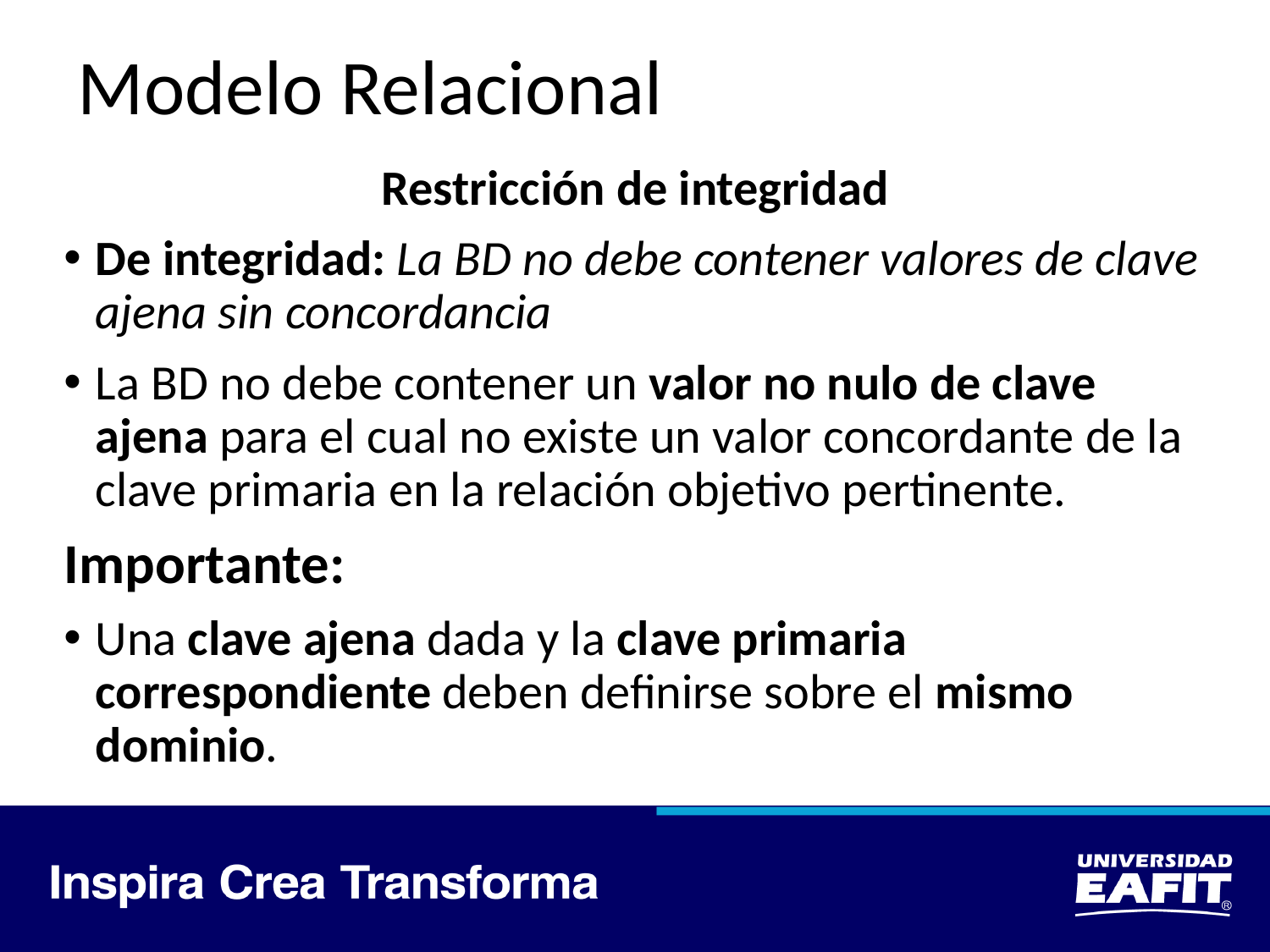

# Modelo Relacional
Restricción de integridad
De integridad: La BD no debe contener valores de clave ajena sin concordancia
La BD no debe contener un valor no nulo de clave ajena para el cual no existe un valor concordante de la clave primaria en la relación objetivo pertinente.
Importante:
Una clave ajena dada y la clave primaria correspondiente deben definirse sobre el mismo dominio.